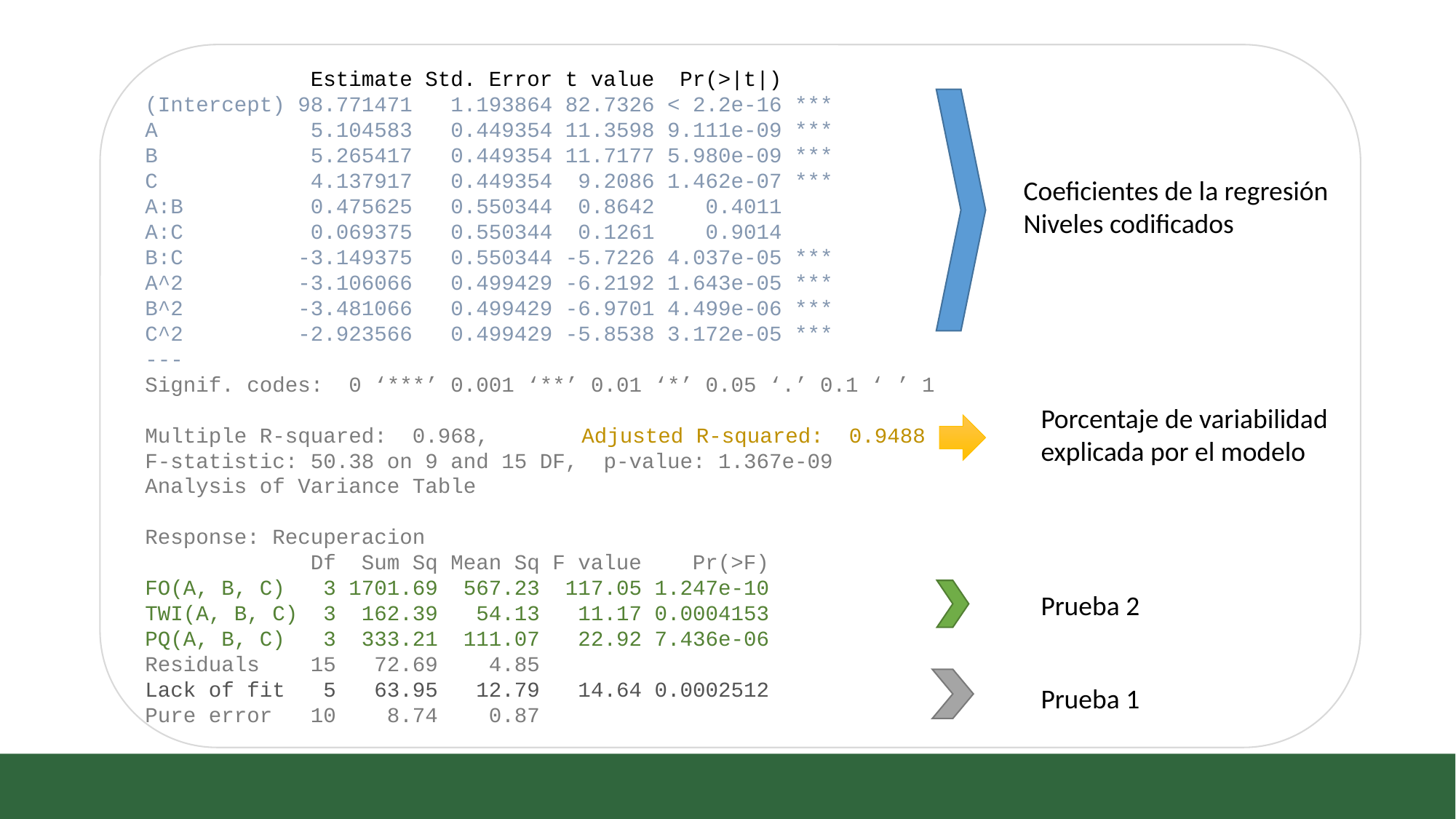

Estimate Std. Error t value  Pr(>|t|)
(Intercept) 98.771471   1.193864 82.7326 < 2.2e-16 ***
A            5.104583   0.449354 11.3598 9.111e-09 ***
B            5.265417   0.449354 11.7177 5.980e-09 ***
C            4.137917   0.449354  9.2086 1.462e-07 ***
A:B          0.475625   0.550344  0.8642    0.4011
A:C          0.069375   0.550344  0.1261    0.9014
B:C         -3.149375   0.550344 -5.7226 4.037e-05 ***
A^2         -3.106066   0.499429 -6.2192 1.643e-05 ***
B^2         -3.481066   0.499429 -6.9701 4.499e-06 ***
C^2         -2.923566   0.499429 -5.8538 3.172e-05 ***
---
Signif. codes:  0 ‘***’ 0.001 ‘**’ 0.01 ‘*’ 0.05 ‘.’ 0.1 ‘ ’ 1

Multiple R-squared:  0.968,	Adjusted R-squared:  0.9488
F-statistic: 50.38 on 9 and 15 DF,  p-value: 1.367e-09
Analysis of Variance Table

Response: Recuperacion
             Df  Sum Sq Mean Sq F value    Pr(>F)
FO(A, B, C)   3 1701.69  567.23  117.05 1.247e-10
TWI(A, B, C)  3  162.39   54.13   11.17 0.0004153
PQ(A, B, C)   3  333.21  111.07   22.92 7.436e-06
Residuals    15   72.69    4.85
Lack of fit   5   63.95   12.79   14.64 0.0002512
Pure error   10    8.74    0.87

Coeficientes de la regresión
Niveles codificados
Porcentaje de variabilidad explicada por el modelo

Prueba 2

Prueba 1